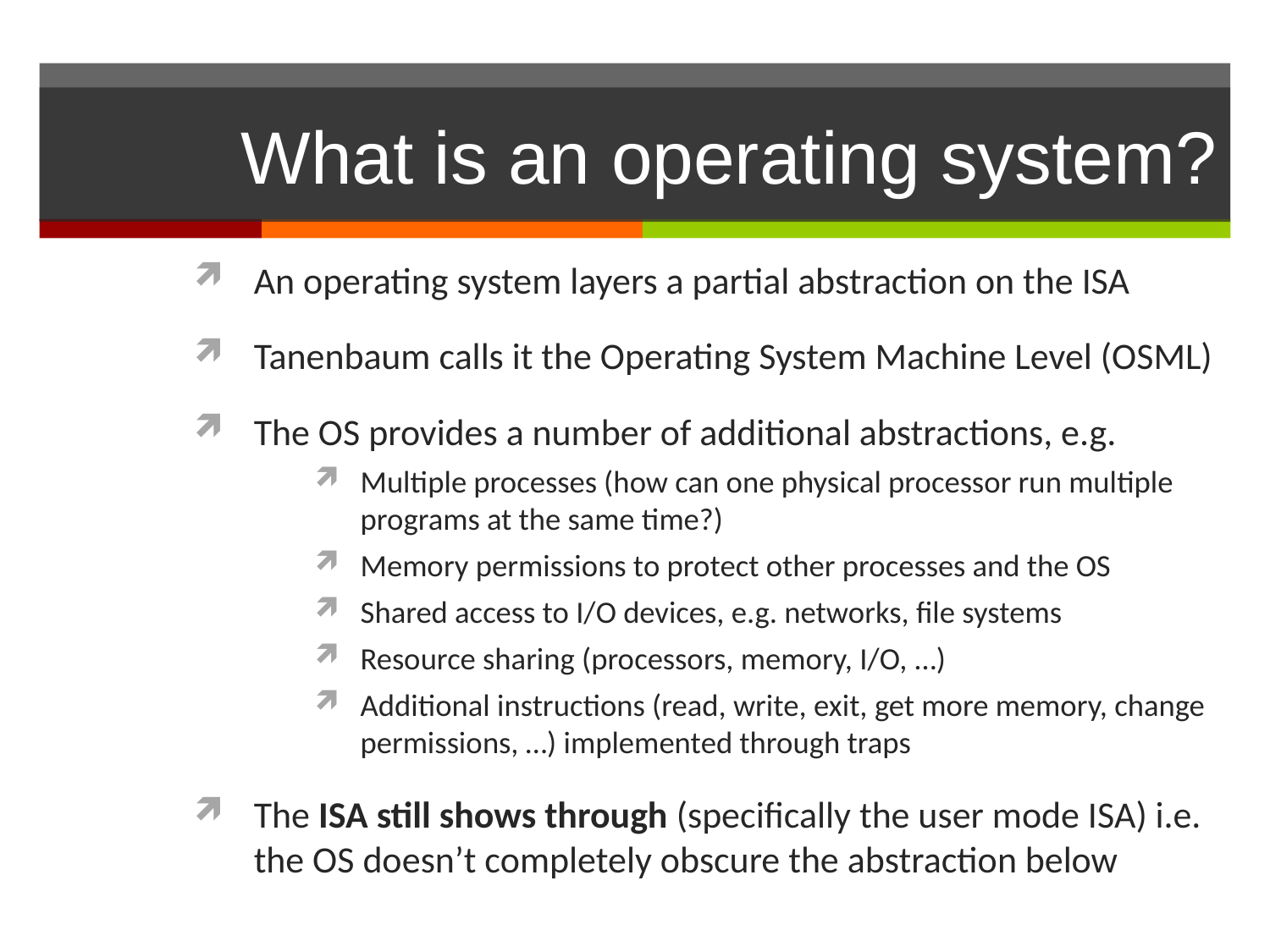

# What is an operating system?
An operating system layers a partial abstraction on the ISA
Tanenbaum calls it the Operating System Machine Level (OSML)
The OS provides a number of additional abstractions, e.g.
Multiple processes (how can one physical processor run multiple programs at the same time?)
Memory permissions to protect other processes and the OS
Shared access to I/O devices, e.g. networks, file systems
Resource sharing (processors, memory, I/O, …)
Additional instructions (read, write, exit, get more memory, change permissions, …) implemented through traps
The ISA still shows through (specifically the user mode ISA) i.e. the OS doesn’t completely obscure the abstraction below